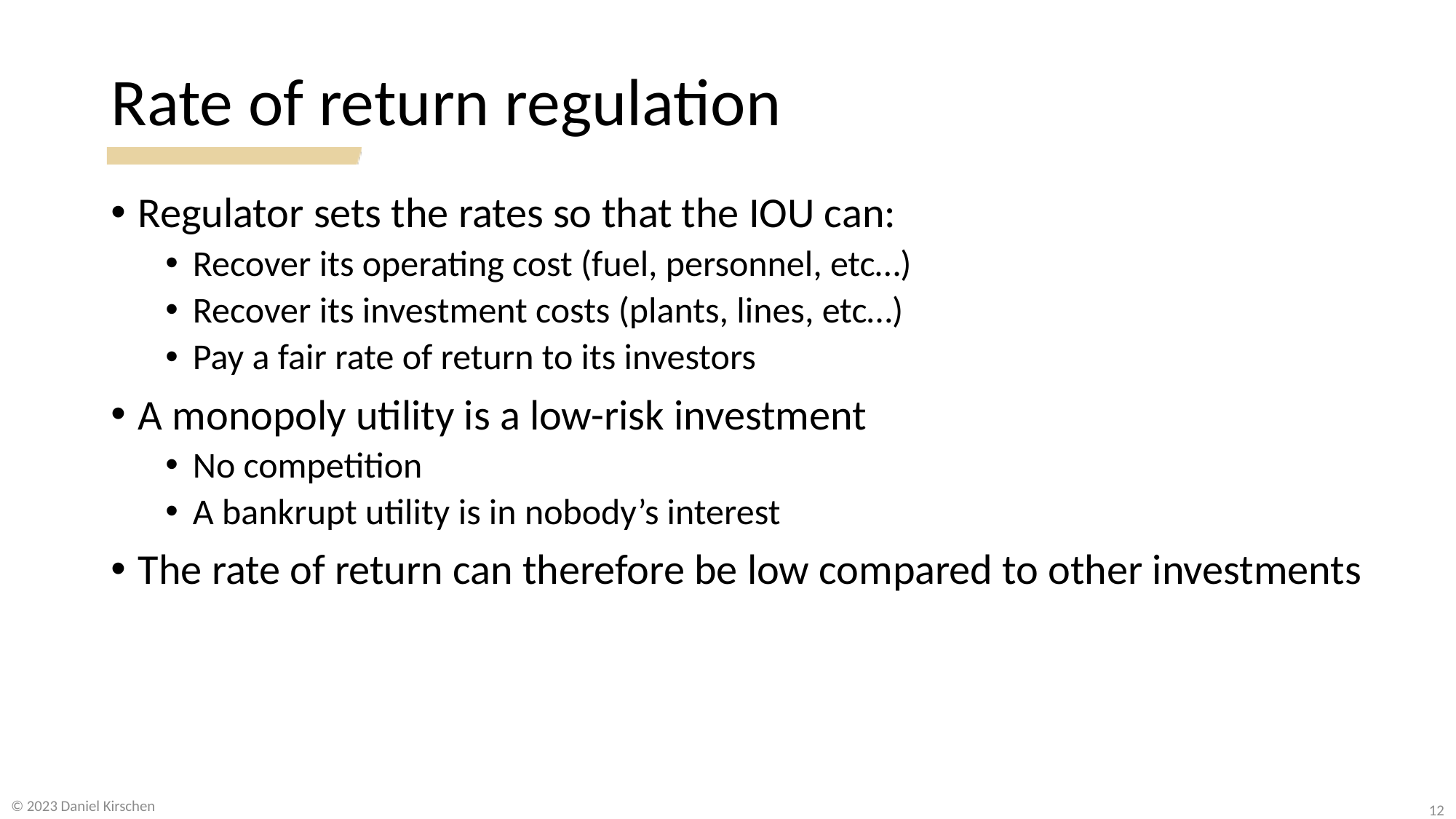

# Rate of return regulation
Regulator sets the rates so that the IOU can:
Recover its operating cost (fuel, personnel, etc…)
Recover its investment costs (plants, lines, etc…)
Pay a fair rate of return to its investors
A monopoly utility is a low-risk investment
No competition
A bankrupt utility is in nobody’s interest
The rate of return can therefore be low compared to other investments
© 2023 Daniel Kirschen
12